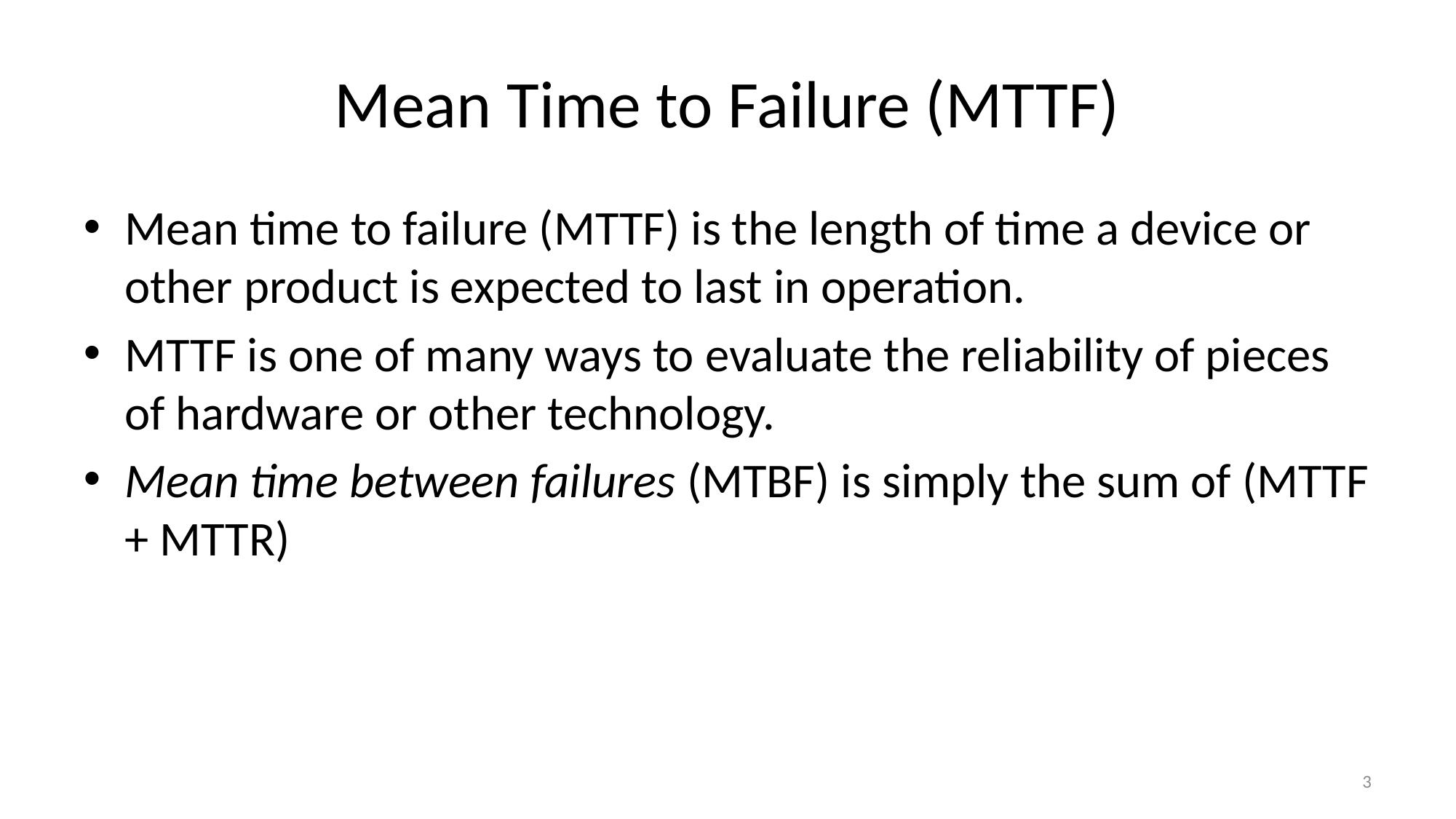

# Mean Time to Failure (MTTF)
Mean time to failure (MTTF) is the length of time a device or other product is expected to last in operation.
MTTF is one of many ways to evaluate the reliability of pieces of hardware or other technology.
Mean time between failures (MTBF) is simply the sum of (MTTF + MTTR)
3